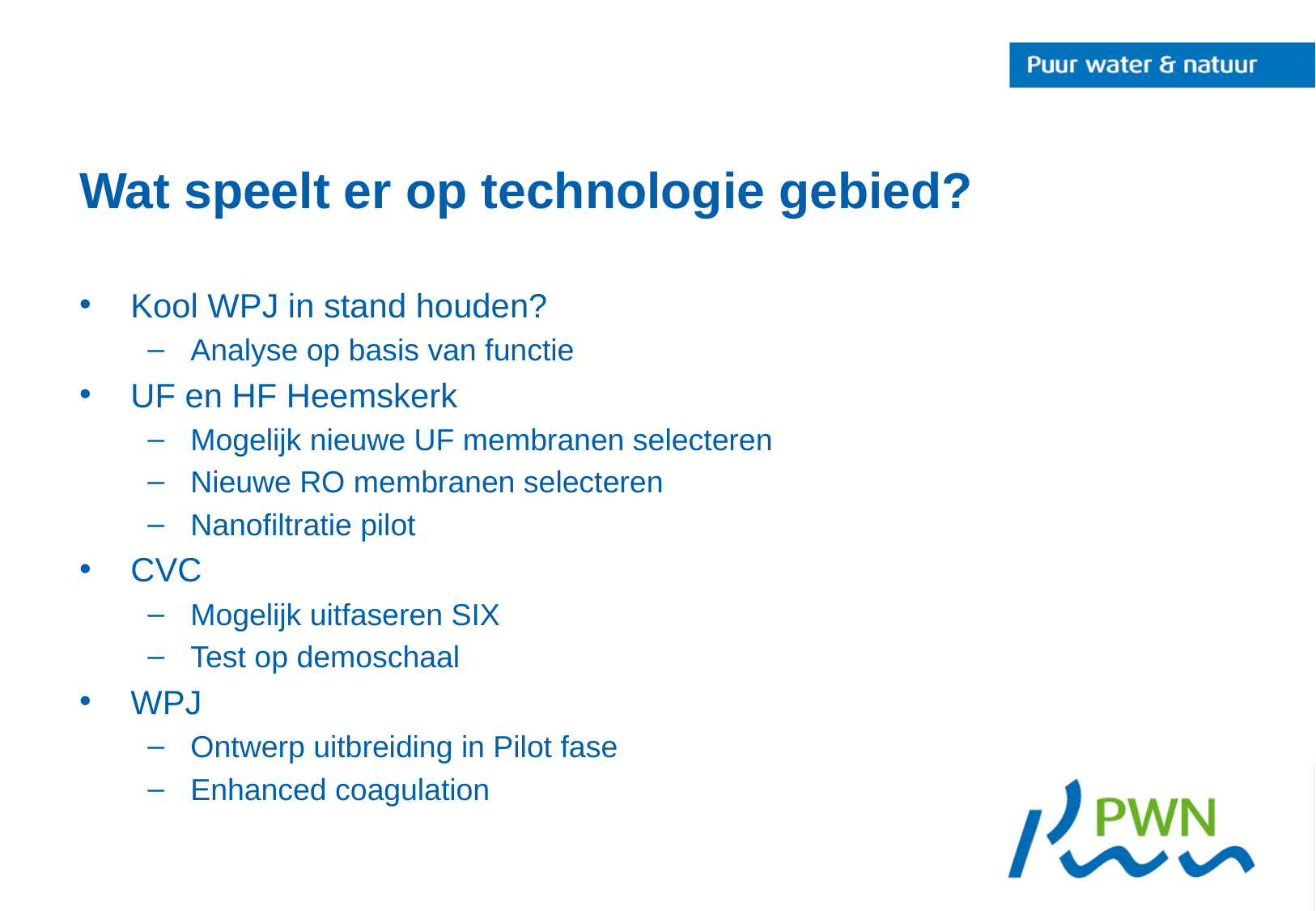

# Wat speelt er op technologie gebied?
Kool WPJ in stand houden?
Analyse op basis van functie
UF en HF Heemskerk
Mogelijk nieuwe UF membranen selecteren
Nieuwe RO membranen selecteren
Nanofiltratie pilot
CVC
Mogelijk uitfaseren SIX
Test op demoschaal
WPJ
Ontwerp uitbreiding in Pilot fase
Enhanced coagulation